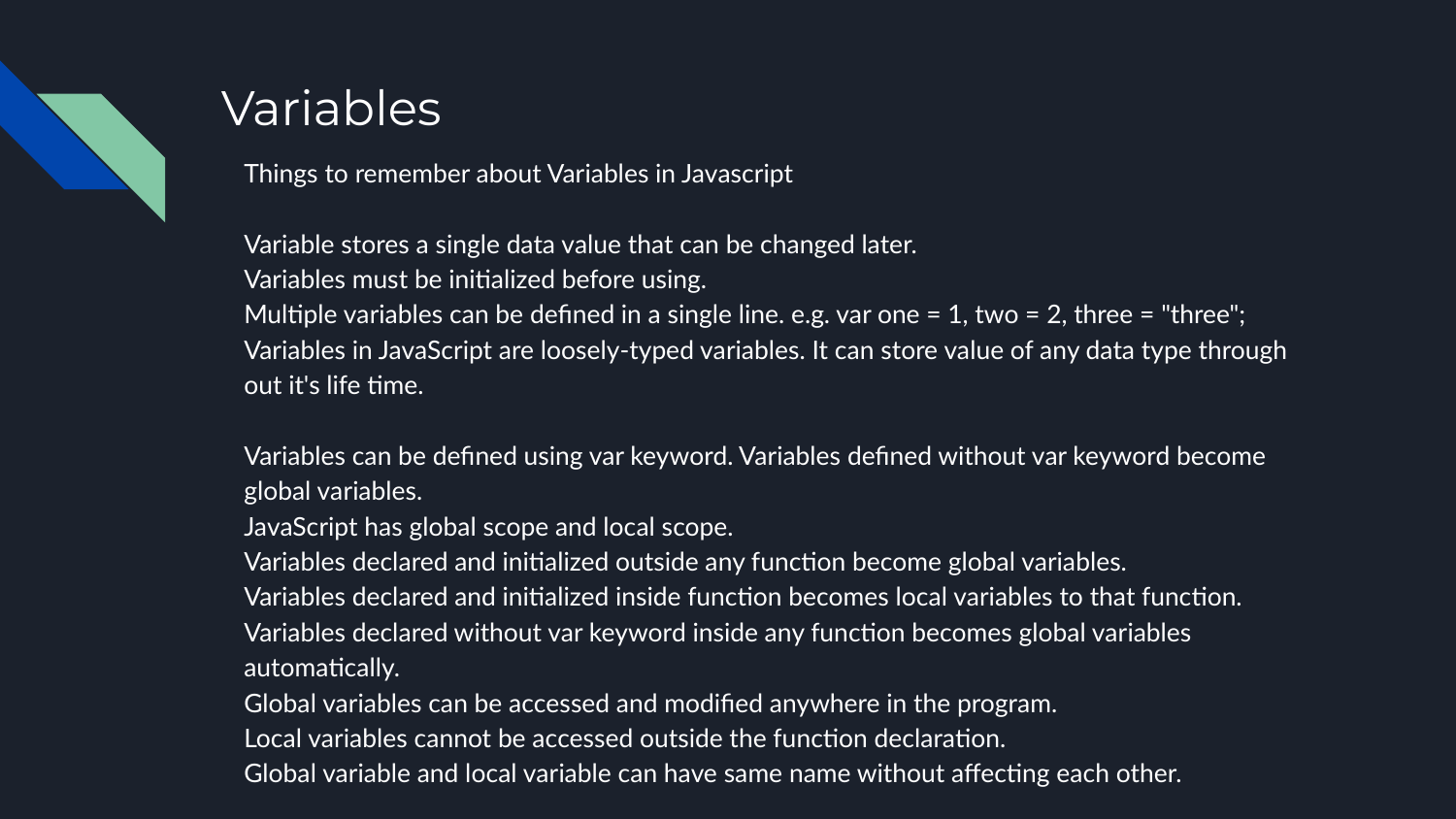

# Variables
Things to remember about Variables in Javascript

Variable stores a single data value that can be changed later.
Variables must be initialized before using.
Multiple variables can be defined in a single line. e.g. var one = 1, two = 2, three = "three";
Variables in JavaScript are loosely-typed variables. It can store value of any data type through out it's life time.

Variables can be defined using var keyword. Variables defined without var keyword become global variables.
JavaScript has global scope and local scope.
Variables declared and initialized outside any function become global variables.
Variables declared and initialized inside function becomes local variables to that function.
Variables declared without var keyword inside any function becomes global variables automatically.
Global variables can be accessed and modified anywhere in the program.
Local variables cannot be accessed outside the function declaration.
Global variable and local variable can have same name without affecting each other.